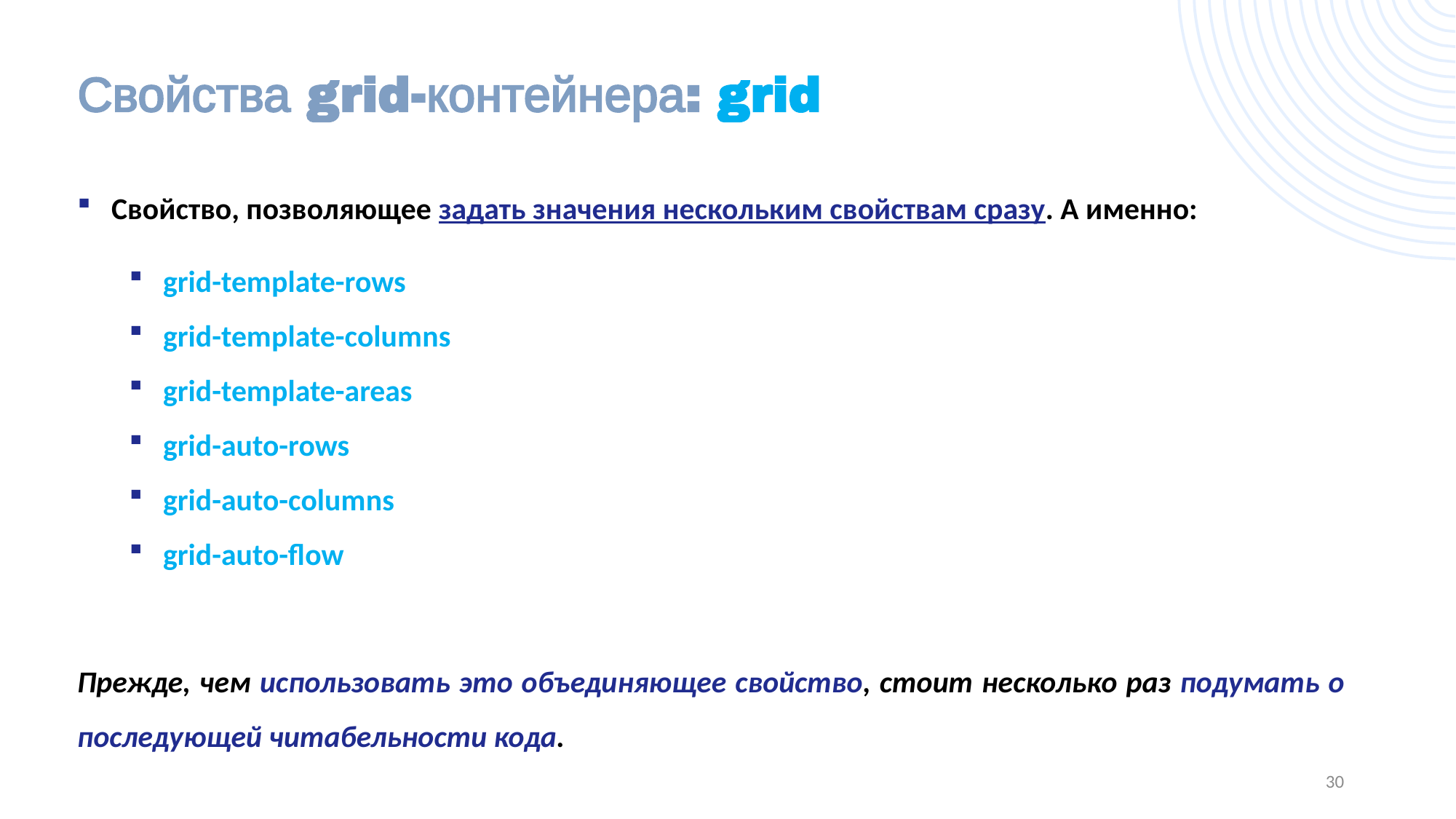

# Свойства grid-контейнера: grid
Свойство, позволяющее задать значения нескольким свойствам сразу. А именно:
grid-template-rows
grid-template-columns
grid-template-areas
grid-auto-rows
grid-auto-columns
grid-auto-flow

Прежде, чем использовать это объединяющее свойство, стоит несколько раз подумать о последующей читабельности кода.

30